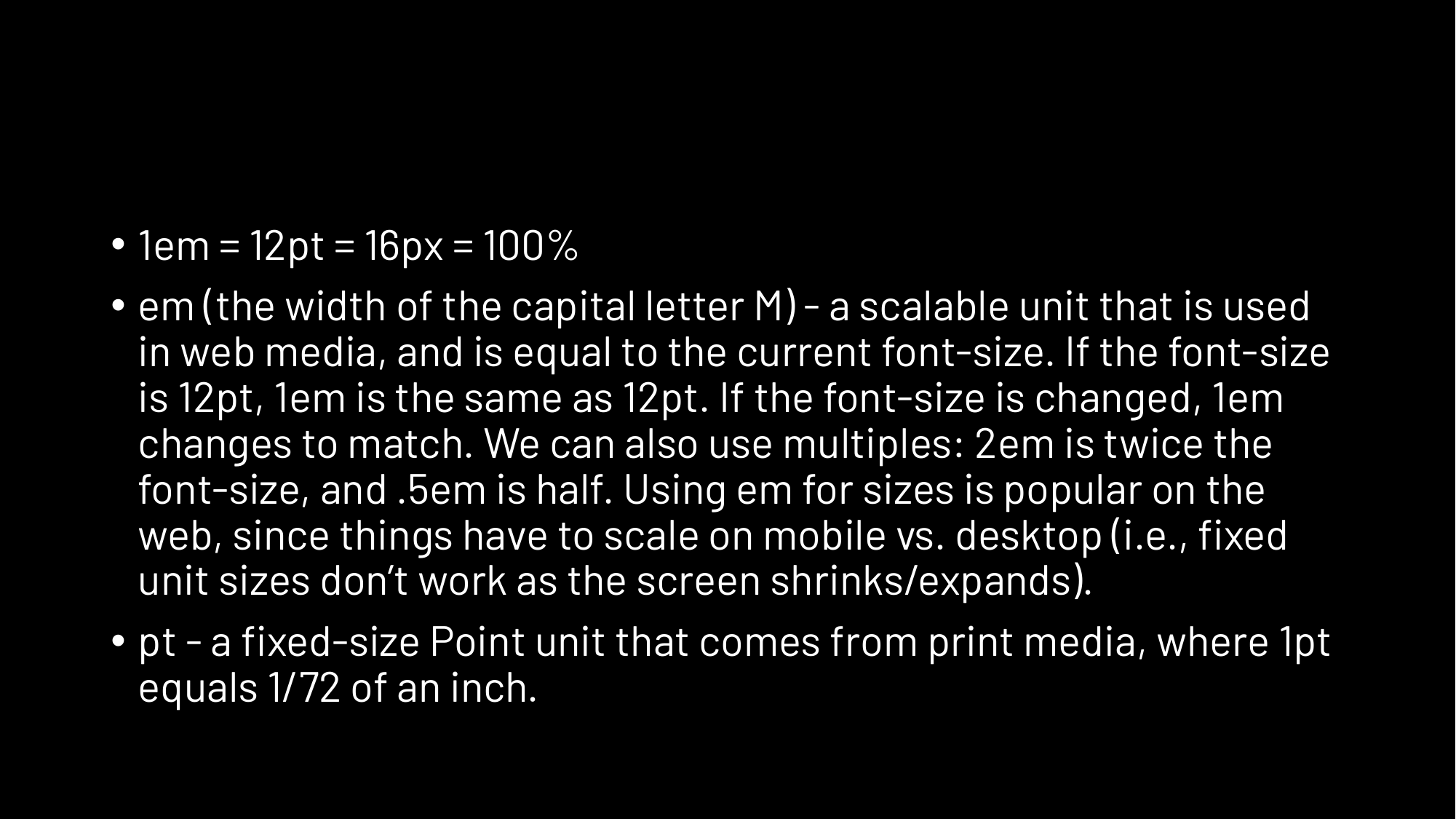

#
1em = 12pt = 16px = 100%
em (the width of the capital letter M) - a scalable unit that is used in web media, and is equal to the current font-size. If the font-size is 12pt, 1em is the same as 12pt. If the font-size is changed, 1em changes to match. We can also use multiples: 2em is twice the font-size, and .5em is half. Using em for sizes is popular on the web, since things have to scale on mobile vs. desktop (i.e., fixed unit sizes don’t work as the screen shrinks/expands).
pt - a fixed-size Point unit that comes from print media, where 1pt equals 1/72 of an inch.